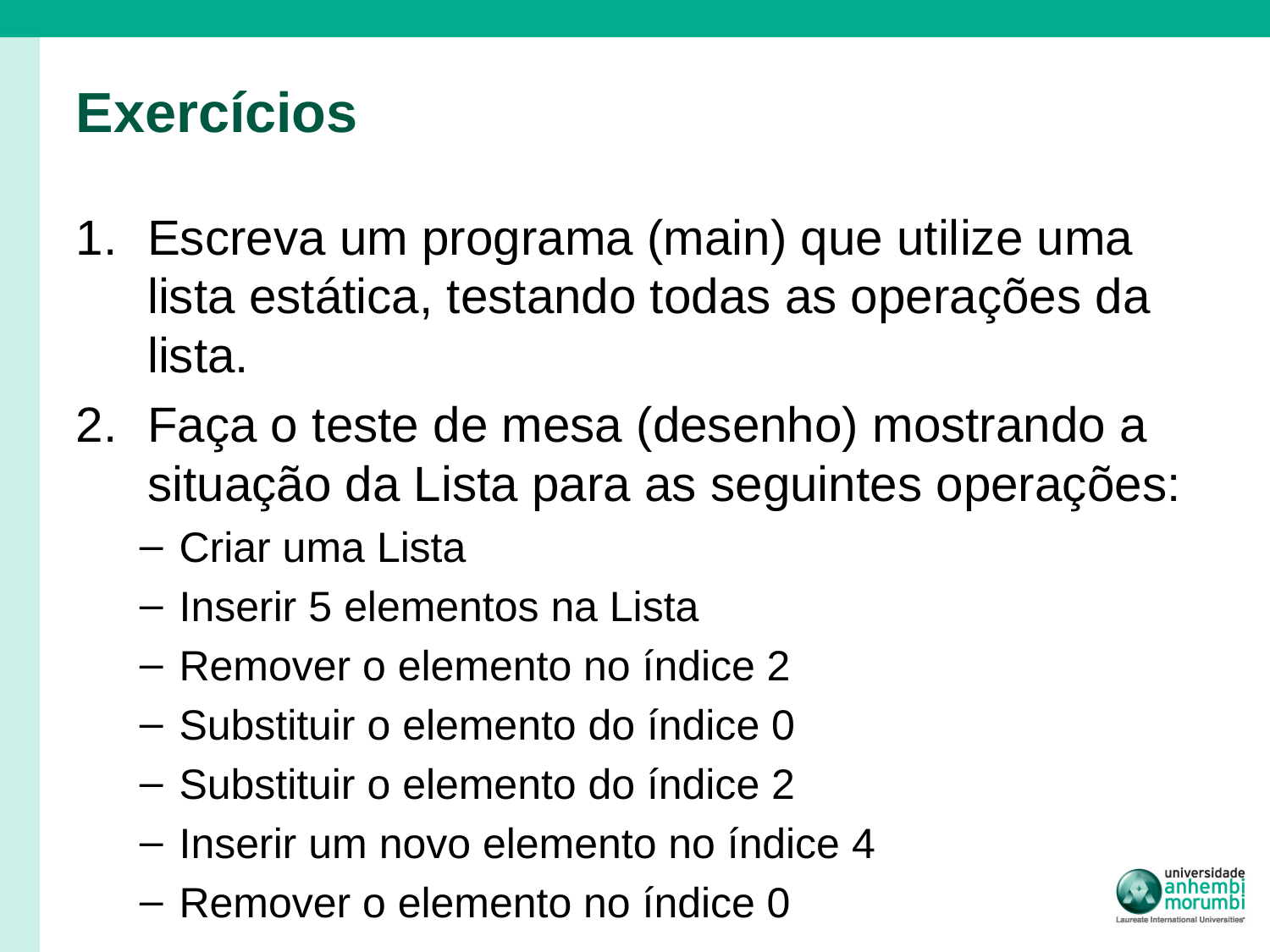

# Exercícios
Escreva um programa (main) que utilize uma lista estática, testando todas as operações da lista.
Faça o teste de mesa (desenho) mostrando a situação da Lista para as seguintes operações:
Criar uma Lista
Inserir 5 elementos na Lista
Remover o elemento no índice 2
Substituir o elemento do índice 0
Substituir o elemento do índice 2
Inserir um novo elemento no índice 4
Remover o elemento no índice 0